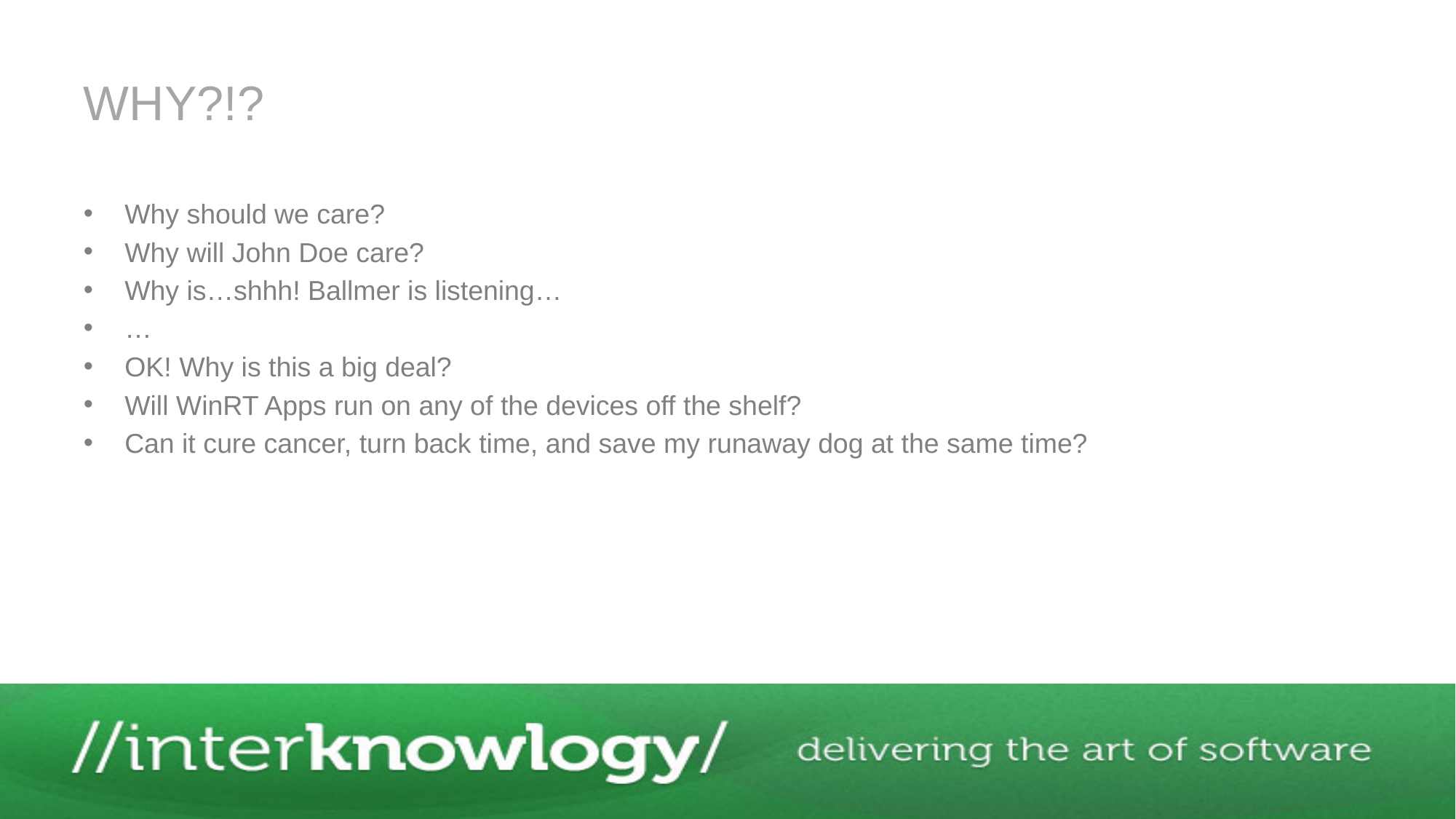

# WHY?!?
Why should we care?
Why will John Doe care?
Why is…shhh! Ballmer is listening…
…
OK! Why is this a big deal?
Will WinRT Apps run on any of the devices off the shelf?
Can it cure cancer, turn back time, and save my runaway dog at the same time?